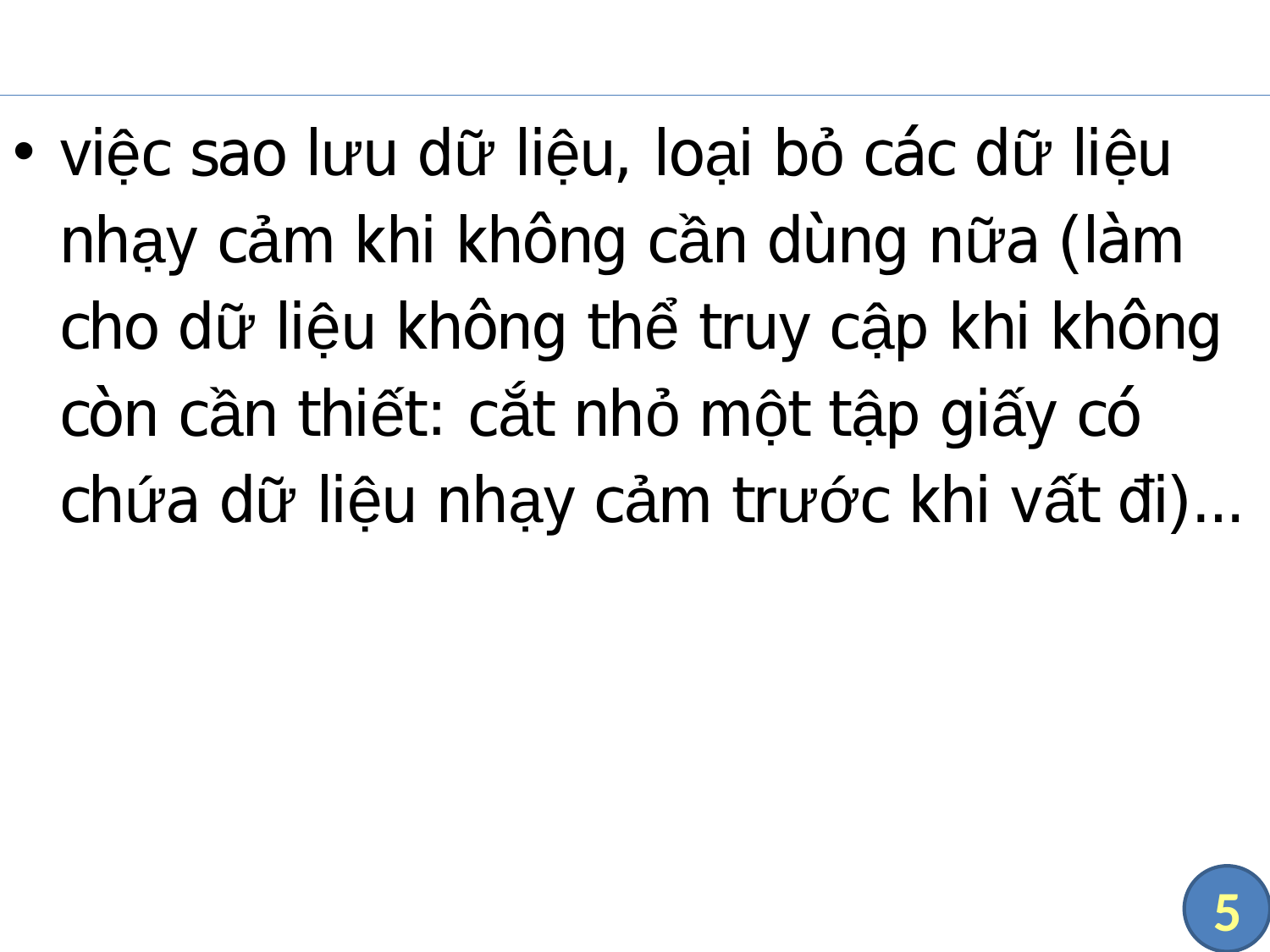

#
việc sao lưu dữ liệu, loại bỏ các dữ liệu nhạy cảm khi không cần dùng nữa (làm cho dữ liệu không thể truy cập khi không còn cần thiết: cắt nhỏ một tập giấy có chứa dữ liệu nhạy cảm trước khi vất đi)…
5